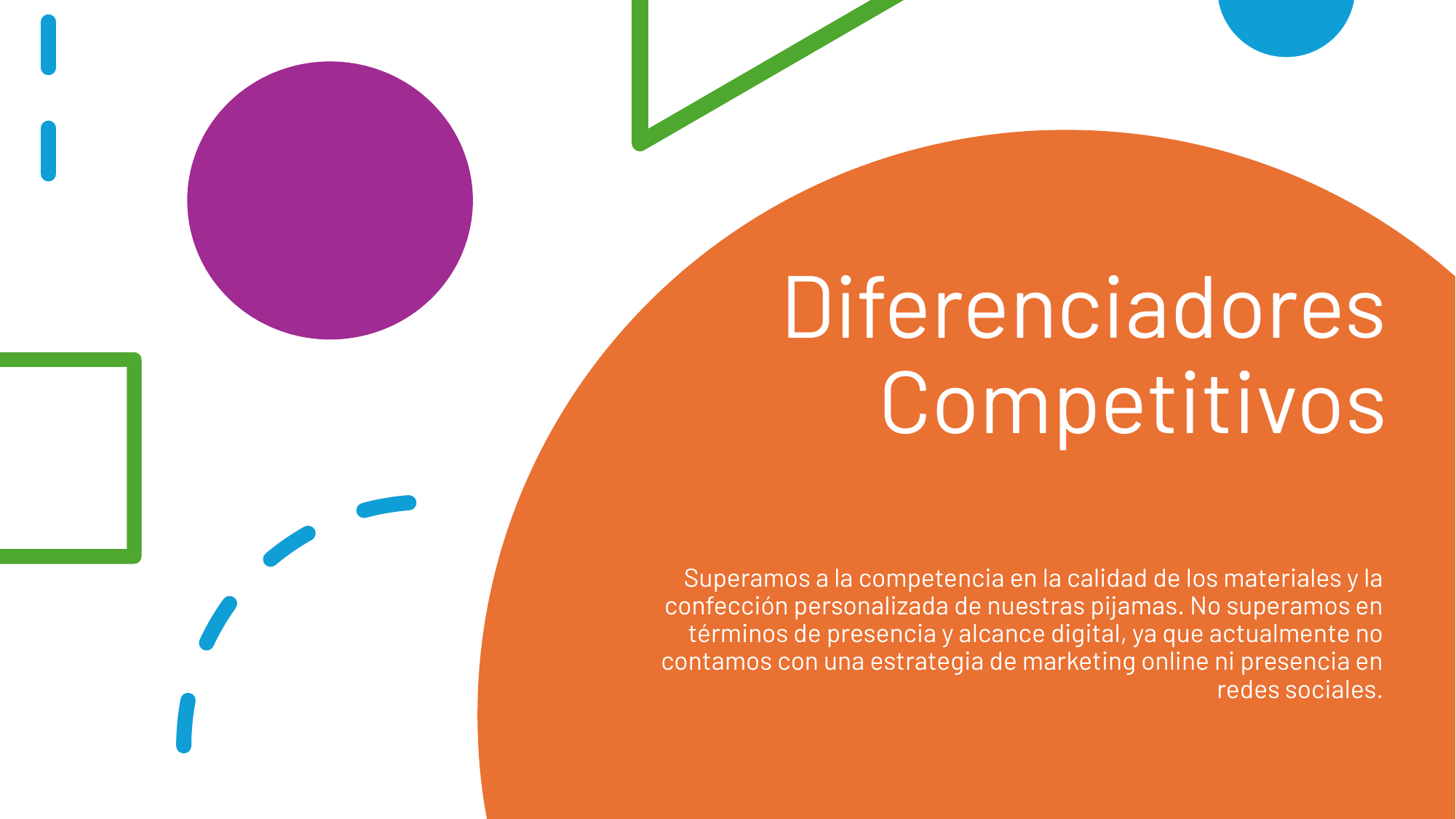

# Diferenciadores Competitivos

Superamos a la competencia en la calidad de los materiales y la confección personalizada de nuestras pijamas. No superamos en términos de presencia y alcance digital, ya que actualmente no contamos con una estrategia de marketing online ni presencia en redes sociales.